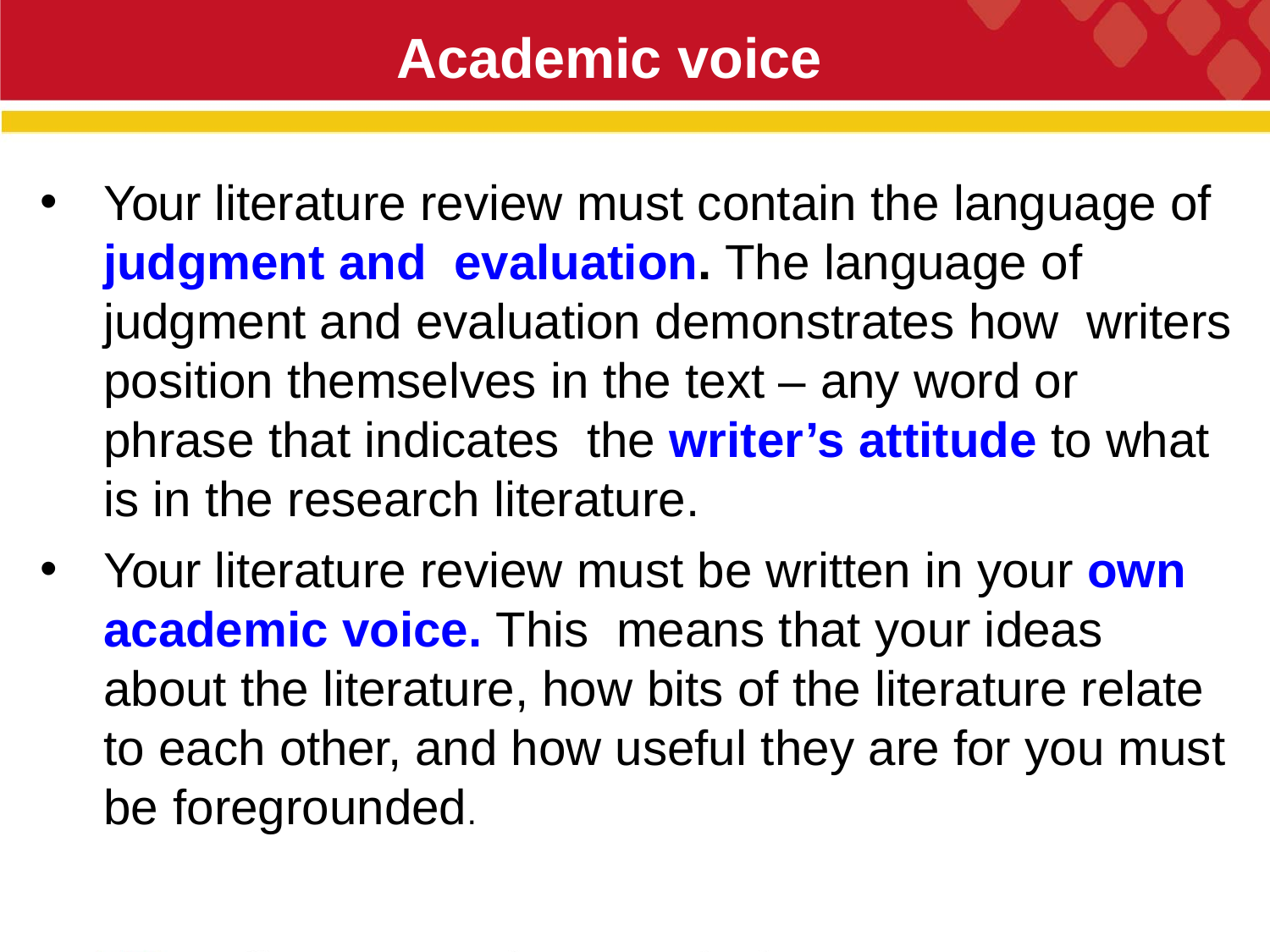

# Academic voice
25
Your literature review must contain the language of judgment and  evaluation. The language of judgment and evaluation demonstrates how  writers position themselves in the text – any word or phrase that indicates  the writer’s attitude to what is in the research literature.
Your literature review must be written in your own academic voice. This  means that your ideas about the literature, how bits of the literature relate  to each other, and how useful they are for you must be foregrounded.